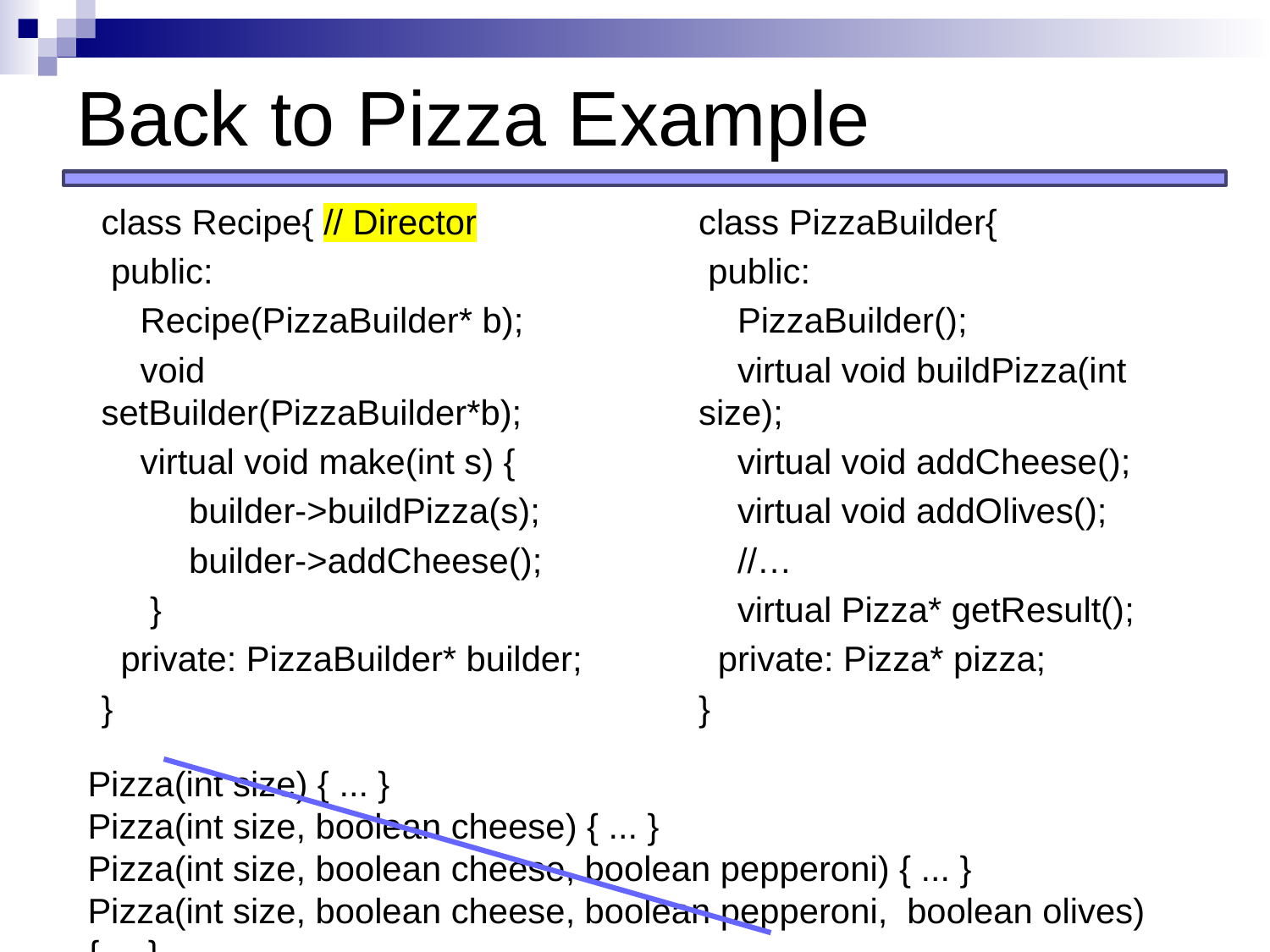

# Back to Pizza Example
class Recipe{ // Director
 public:
    Recipe(PizzaBuilder* b);
    void setBuilder(PizzaBuilder*b);
    virtual void make(int s) {
         builder->buildPizza(s);
         builder->addCheese();
     }
  private: PizzaBuilder* builder;
}

class PizzaBuilder{
 public:
    PizzaBuilder();
    virtual void buildPizza(int size);
    virtual void addCheese();
    virtual void addOlives();
    //…
    virtual Pizza* getResult();
  private: Pizza* pizza;
}
Pizza(int size) { ... }        
Pizza(int size, boolean cheese) { ... }    
Pizza(int size, boolean cheese, boolean pepperoni) { ... }    
Pizza(int size, boolean cheese, boolean pepperoni,  boolean olives) { ... }